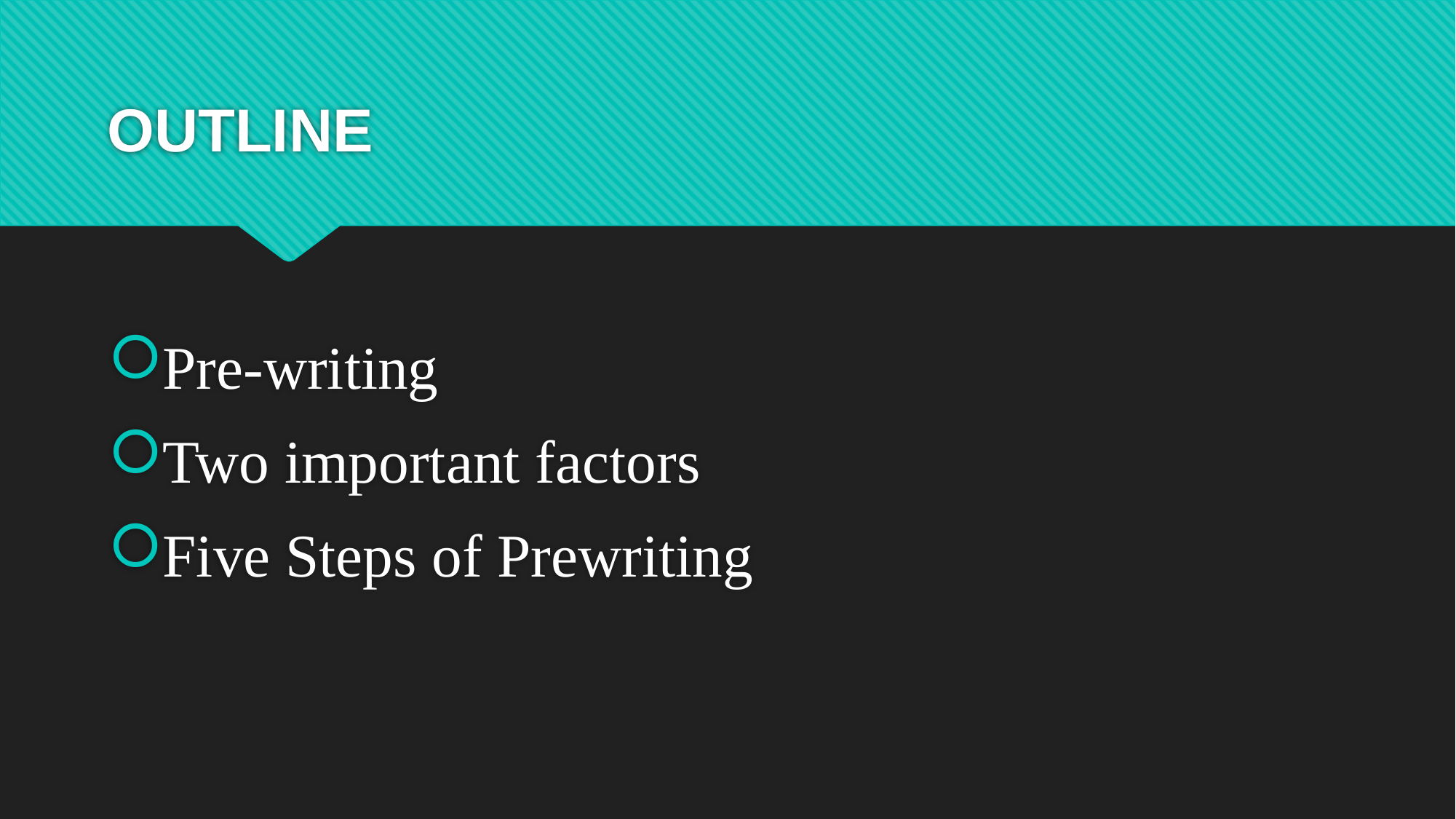

# OUTLINE
Pre-writing
Two important factors
Five Steps of Prewriting